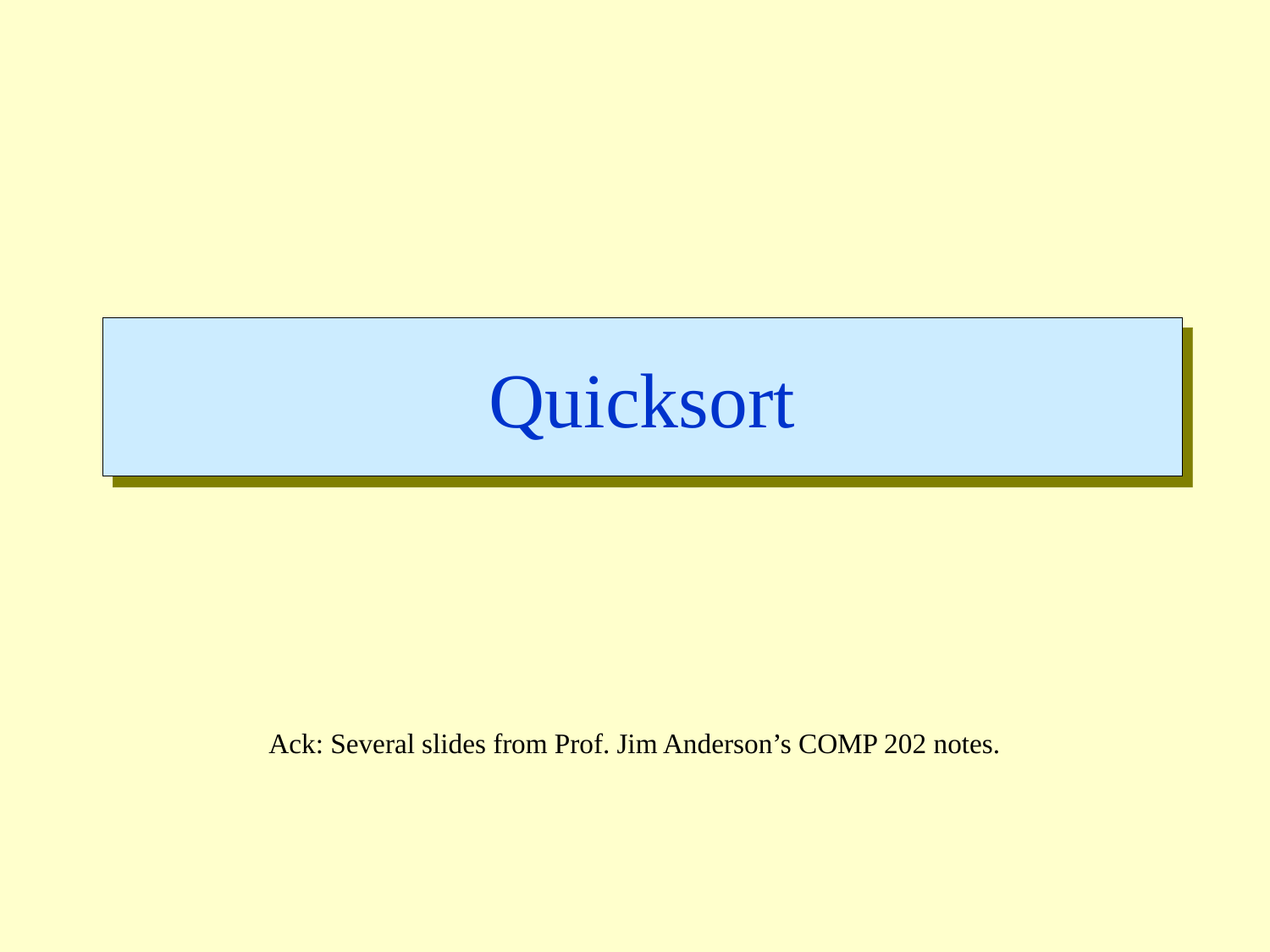

# Quicksort

Ack: Several slides from Prof. Jim Anderson’s COMP 202 notes.